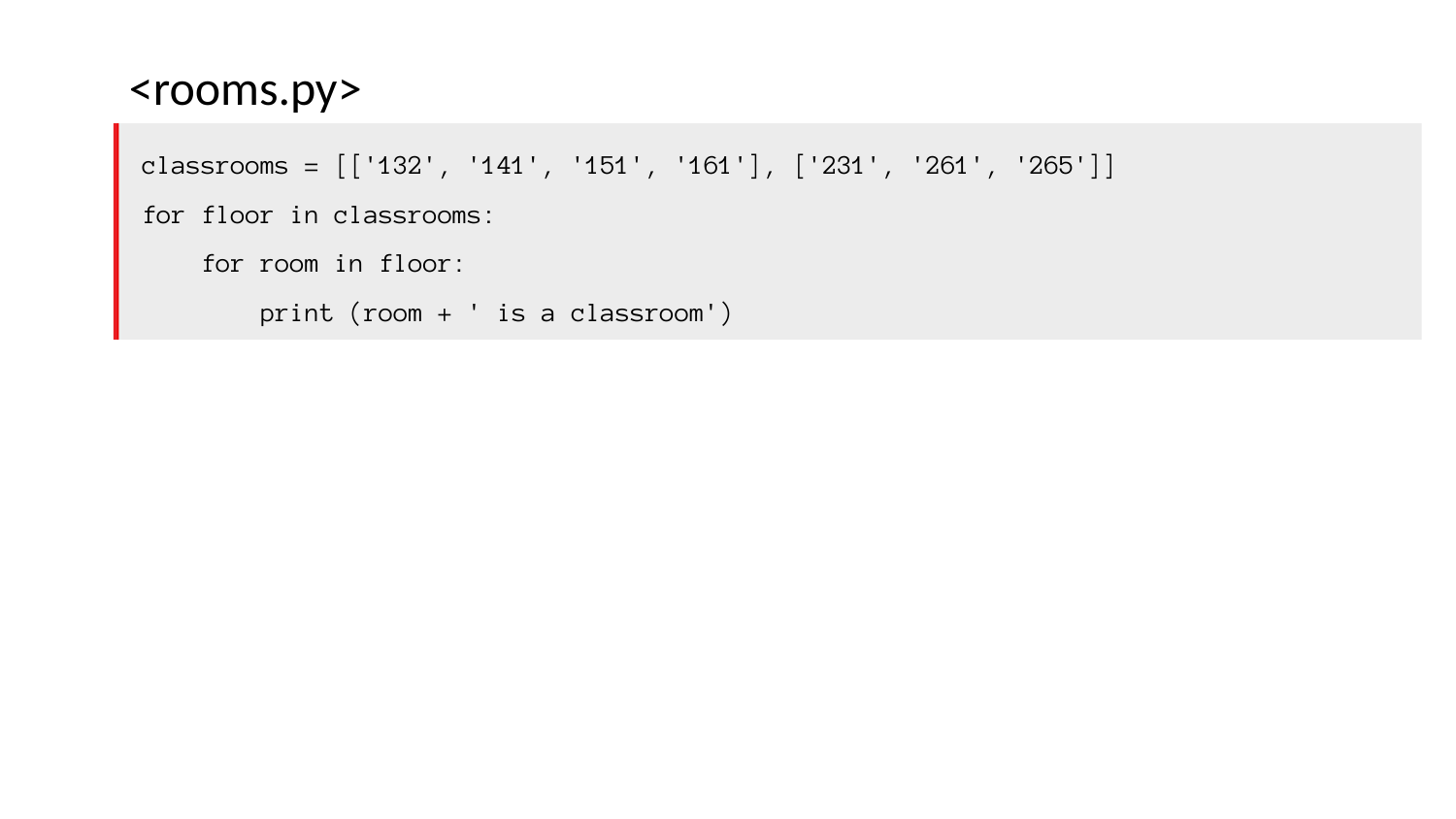

<rooms.py>
classrooms = [['132', '141', '151', '161'], ['231', '261', '265']]
for floor in classrooms:
    for room in floor:
        print (room + ' is a classroom')